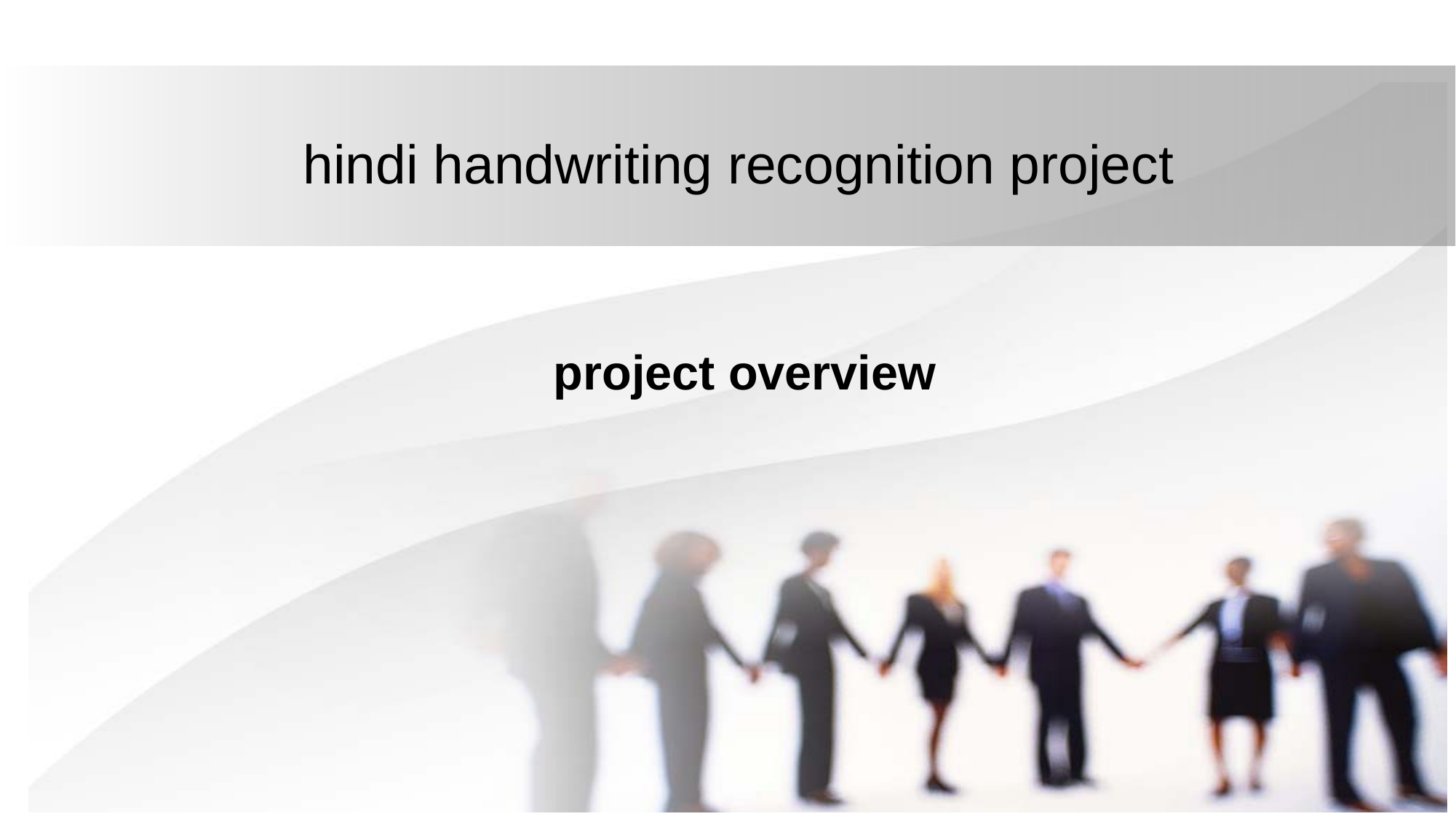

# hindi handwriting recognition project
project overview